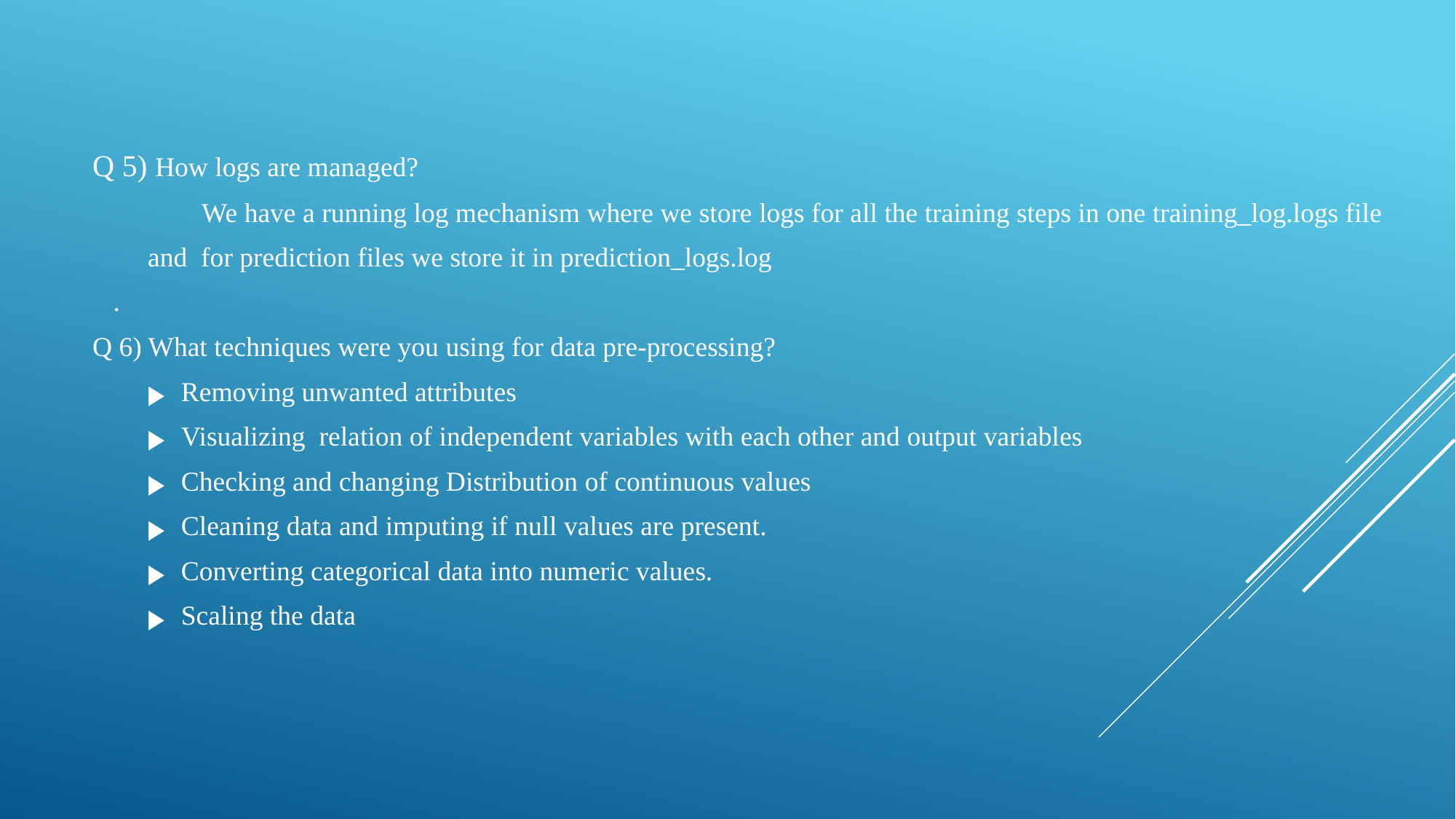

# Q 5) How logs are managed?
	We have a running log mechanism where we store logs for all the training steps in one training_log.logs file
        and  for prediction files we store it in prediction_logs.log
   .
Q 6) What techniques were you using for data pre-processing?
Removing unwanted attributes
Visualizing  relation of independent variables with each other and output variables
Checking and changing Distribution of continuous values
Cleaning data and imputing if null values are present.
Converting categorical data into numeric values.
Scaling the data